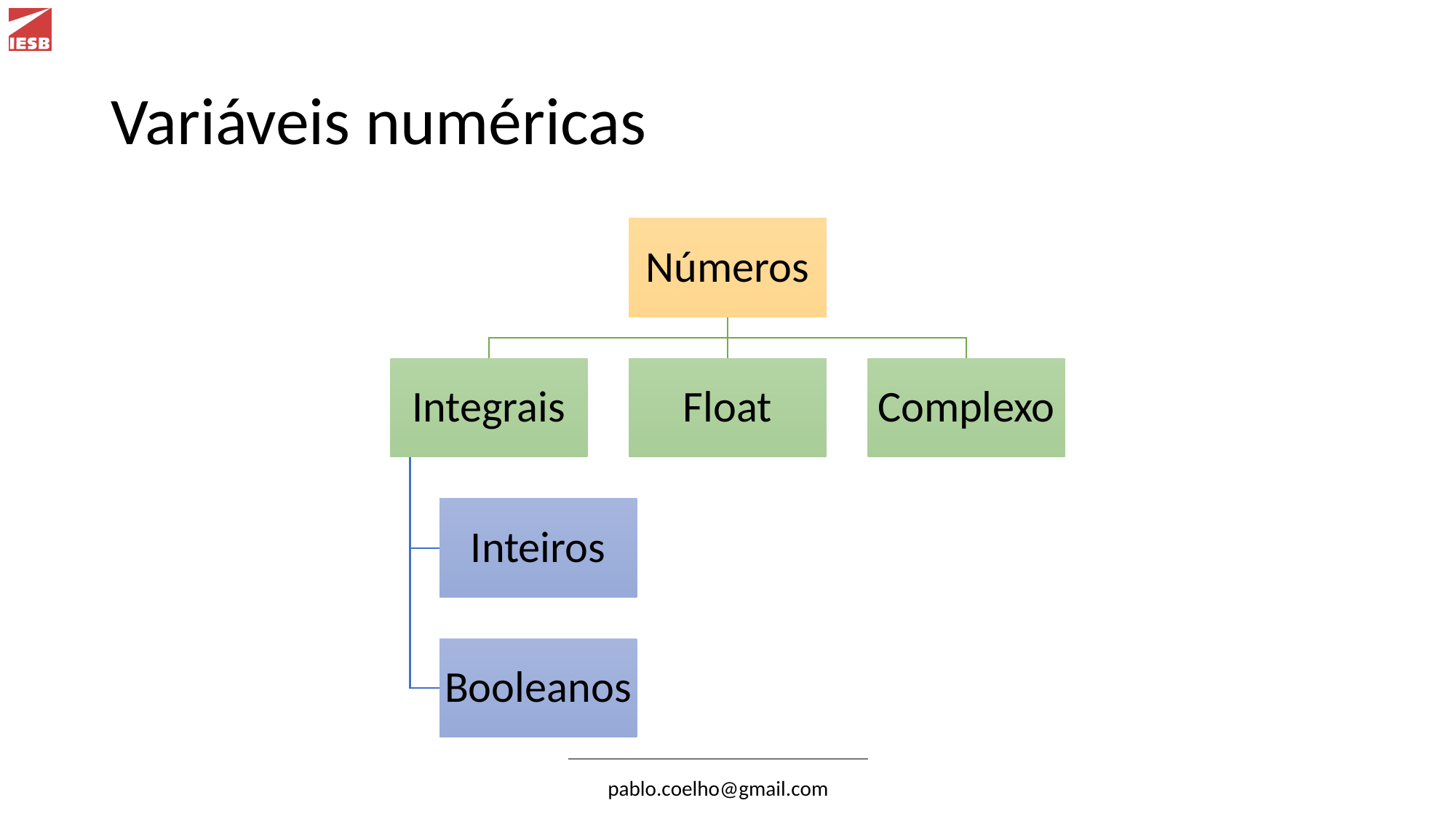

# Variáveis numéricas

Números

Integrais

Float

Complexo

Inteiros

Booleanos